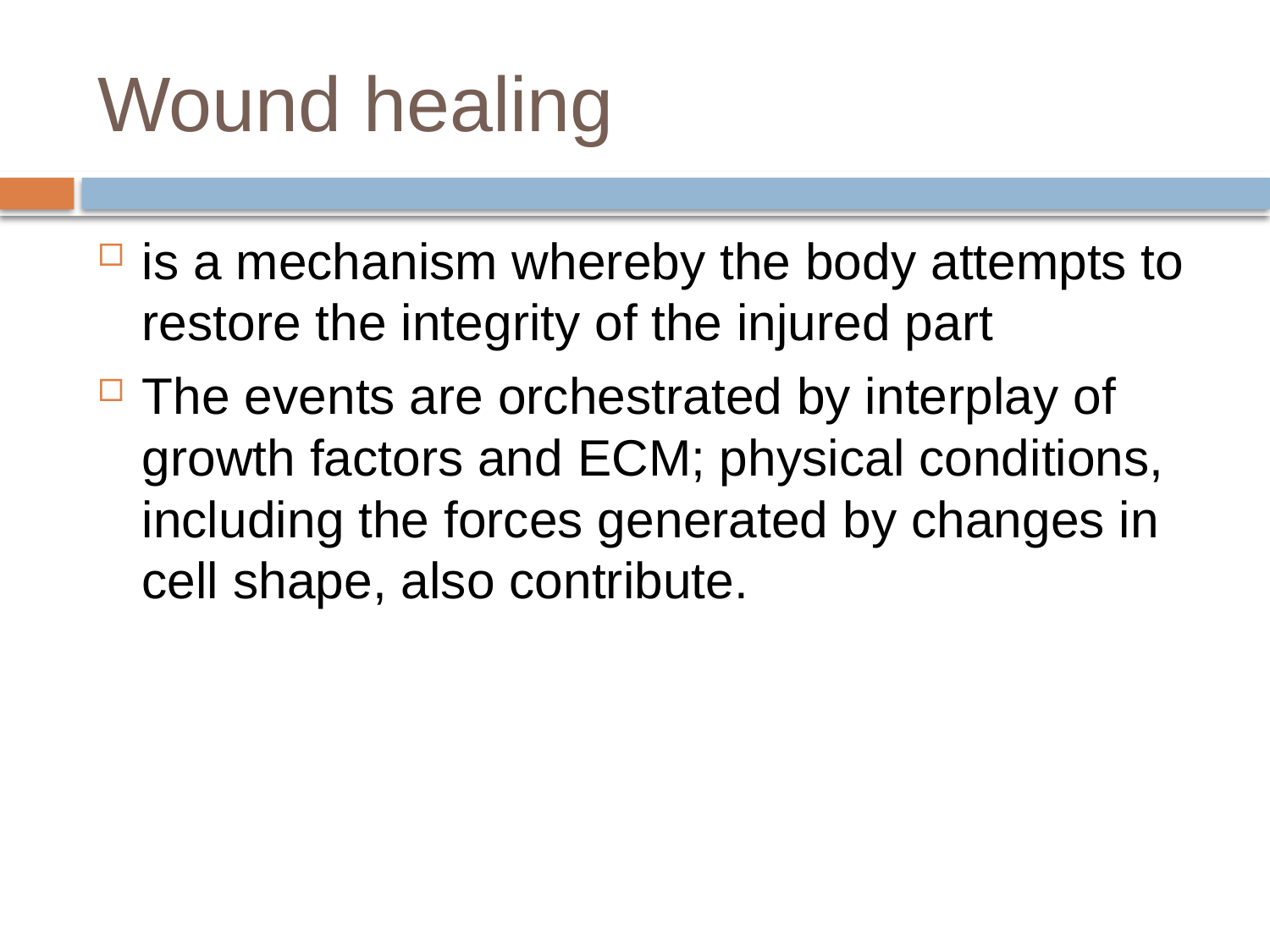

# Wound healing
is a mechanism whereby the body attempts to restore the integrity of the injured part
The events are orchestrated by interplay of growth factors and ECM; physical conditions, including the forces generated by changes in cell shape, also contribute.